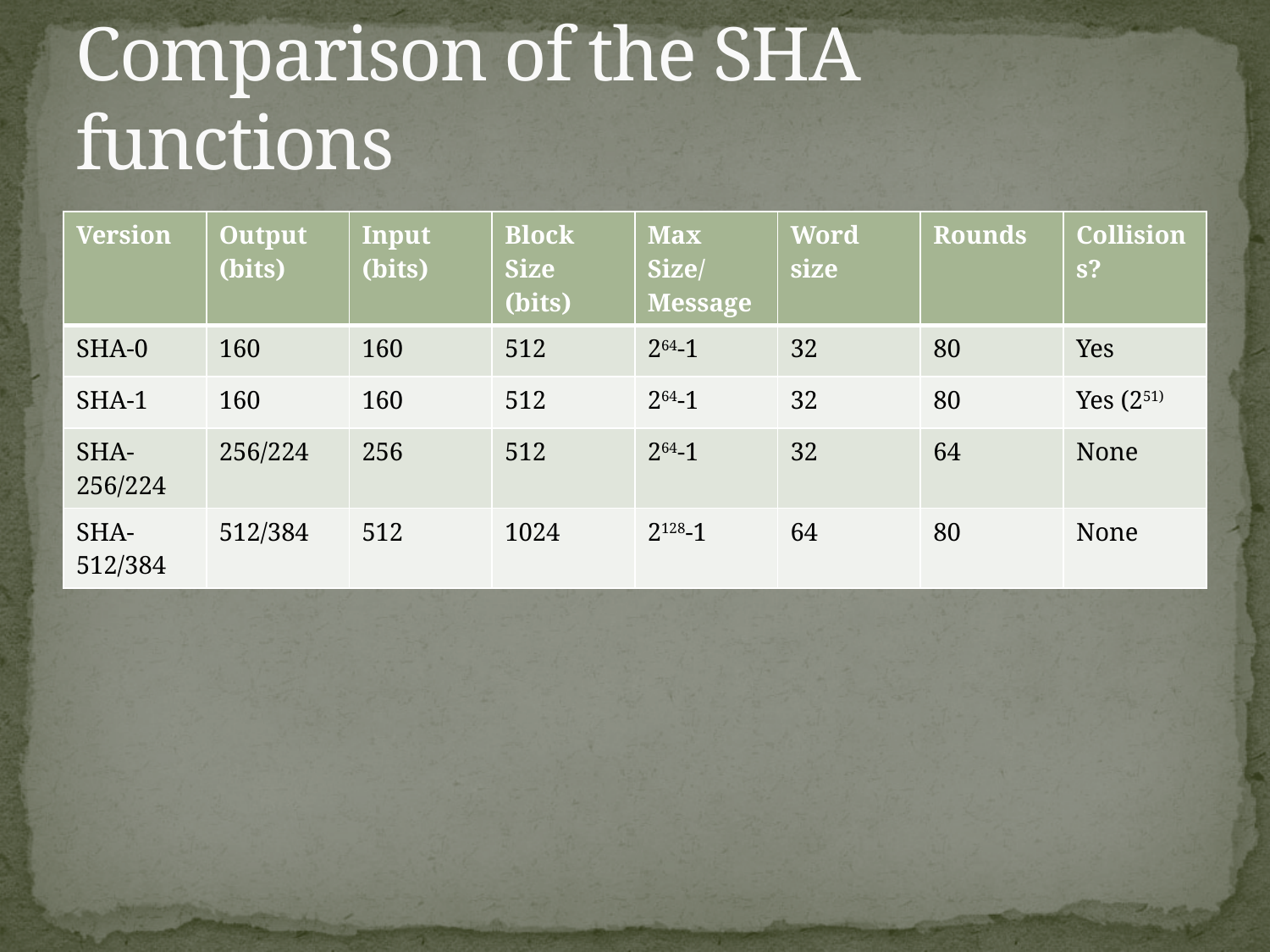

# Comparison of the SHA functions
| Version | Output (bits) | Input (bits) | Block Size (bits) | Max Size/ Message | Word size | Rounds | Collisions? |
| --- | --- | --- | --- | --- | --- | --- | --- |
| SHA-0 | 160 | 160 | 512 | 264-1 | 32 | 80 | Yes |
| SHA-1 | 160 | 160 | 512 | 264-1 | 32 | 80 | Yes (251) |
| SHA-256/224 | 256/224 | 256 | 512 | 264-1 | 32 | 64 | None |
| SHA-512/384 | 512/384 | 512 | 1024 | 2128-1 | 64 | 80 | None |